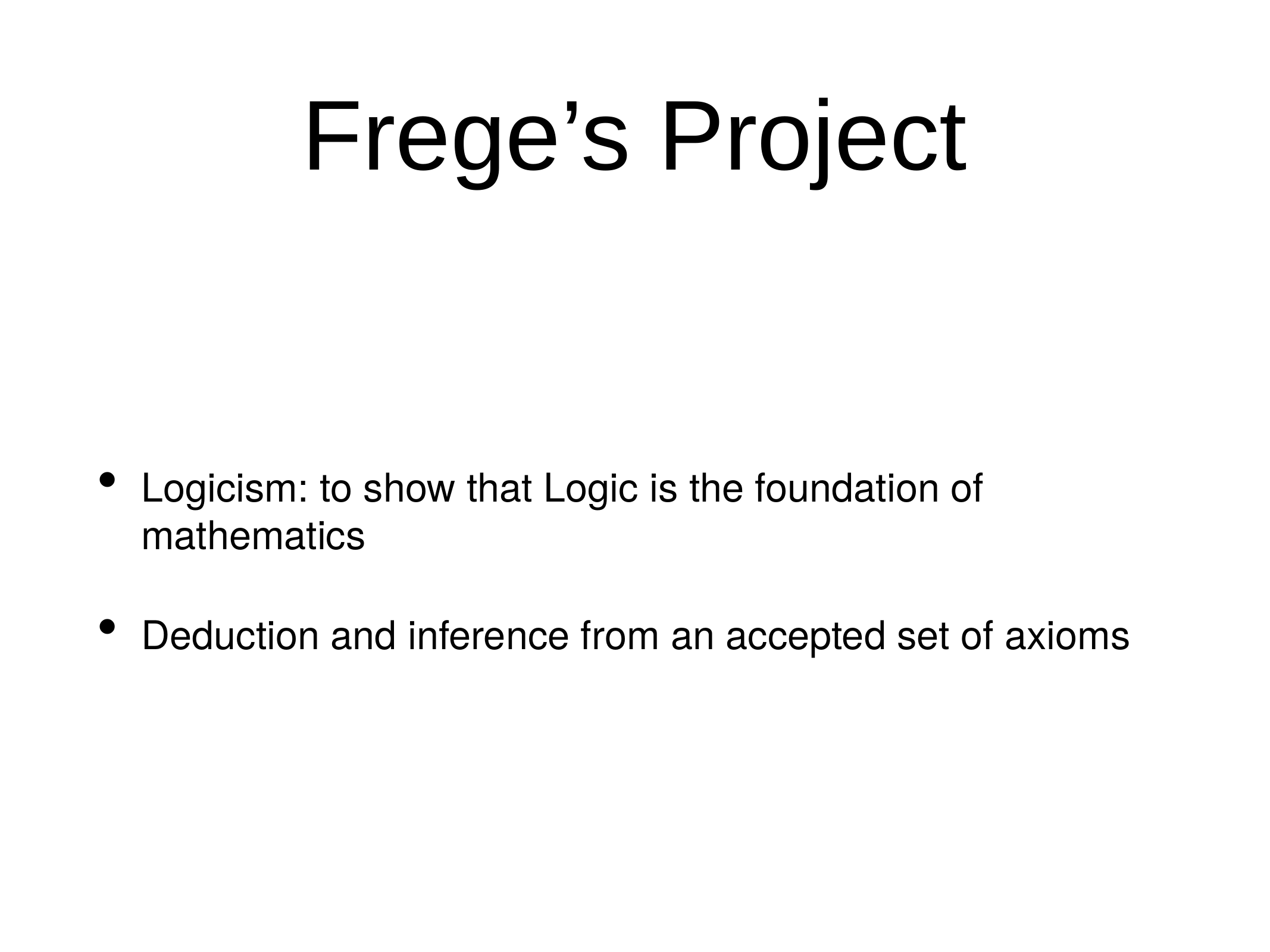

# Frege’s Project
Logicism: to show that Logic is the foundation of mathematics
Deduction and inference from an accepted set of axioms